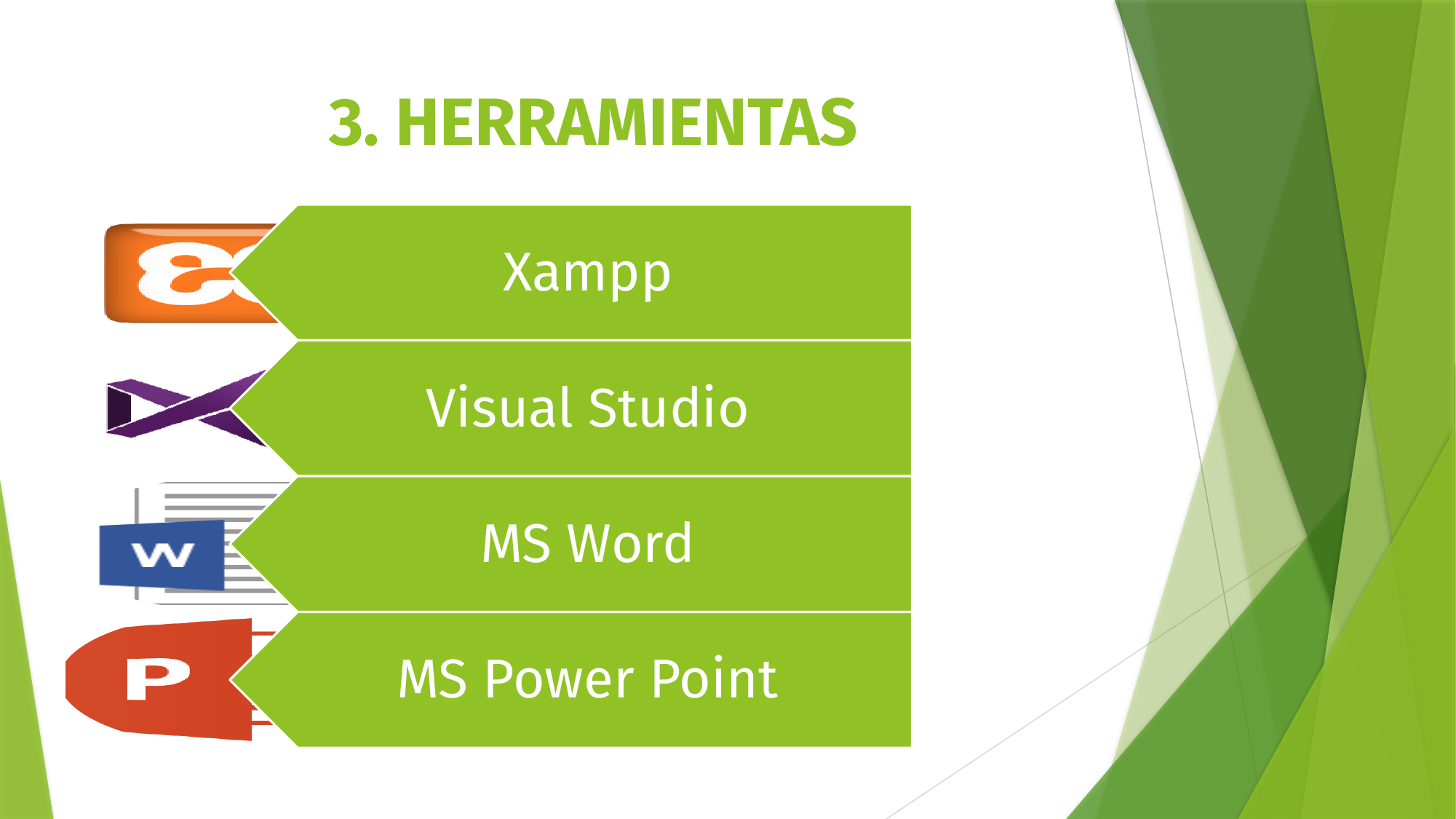

# 3. Herramientas
Xampp
Visual Studio
MS Word
MS Power Point